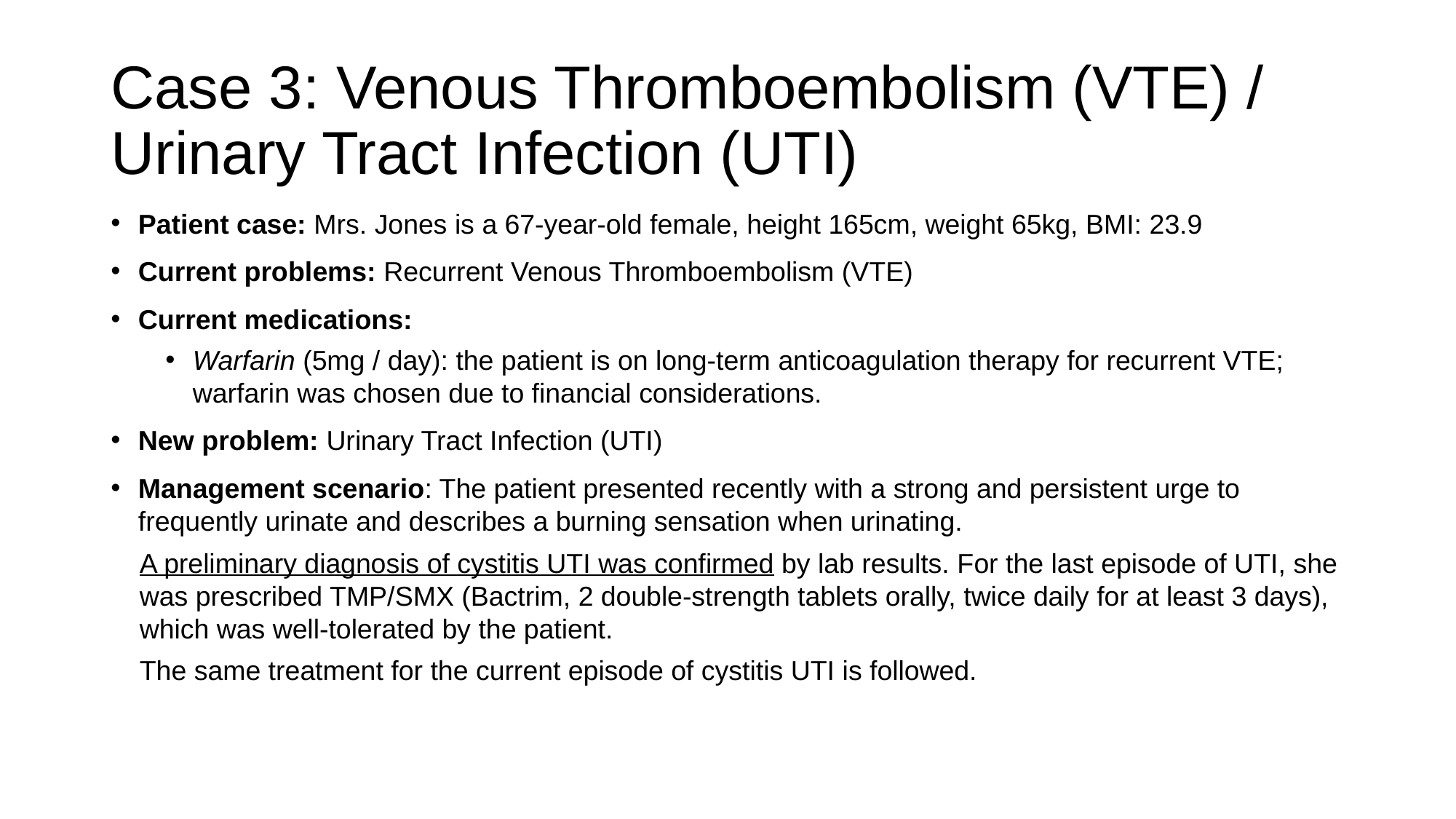

# Case 3: Venous Thromboembolism (VTE) / Urinary Tract Infection (UTI)
Patient case: Mrs. Jones is a 67-year-old female, height 165cm, weight 65kg, BMI: 23.9
Current problems: Recurrent Venous Thromboembolism (VTE)
Current medications:
Warfarin (5mg / day): the patient is on long-term anticoagulation therapy for recurrent VTE; warfarin was chosen due to financial considerations.
New problem: Urinary Tract Infection (UTI)
Management scenario: The patient presented recently with a strong and persistent urge to frequently urinate and describes a burning sensation when urinating.
A preliminary diagnosis of cystitis UTI was confirmed by lab results. For the last episode of UTI, she was prescribed TMP/SMX (Bactrim, 2 double-strength tablets orally, twice daily for at least 3 days), which was well-tolerated by the patient.
The same treatment for the current episode of cystitis UTI is followed.